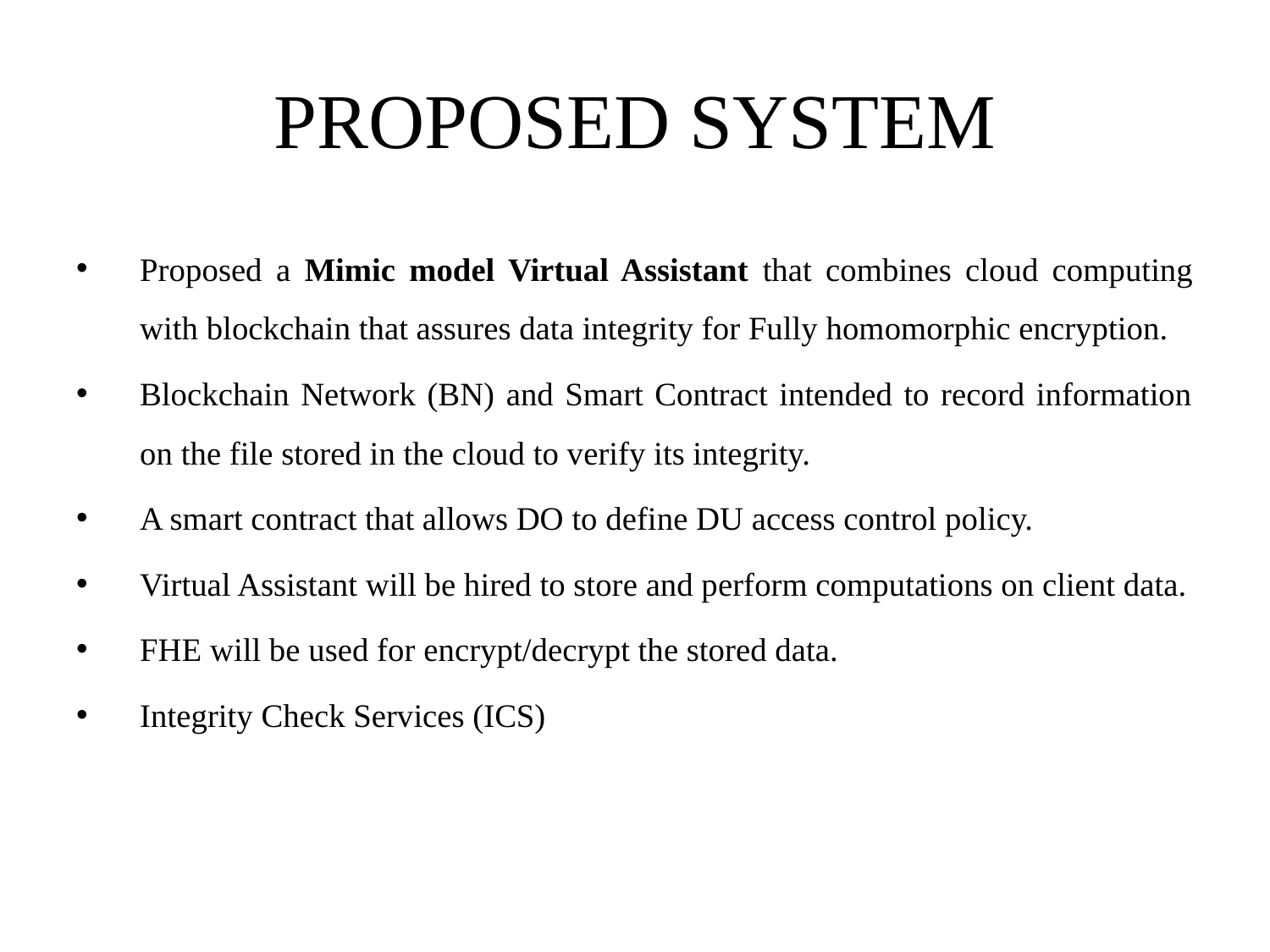

# PROPOSED SYSTEM
Proposed a Mimic model Virtual Assistant that combines cloud computing with blockchain that assures data integrity for Fully homomorphic encryption.
Blockchain Network (BN) and Smart Contract intended to record information on the file stored in the cloud to verify its integrity.
A smart contract that allows DO to define DU access control policy.
Virtual Assistant will be hired to store and perform computations on client data.
FHE will be used for encrypt/decrypt the stored data.
Integrity Check Services (ICS)